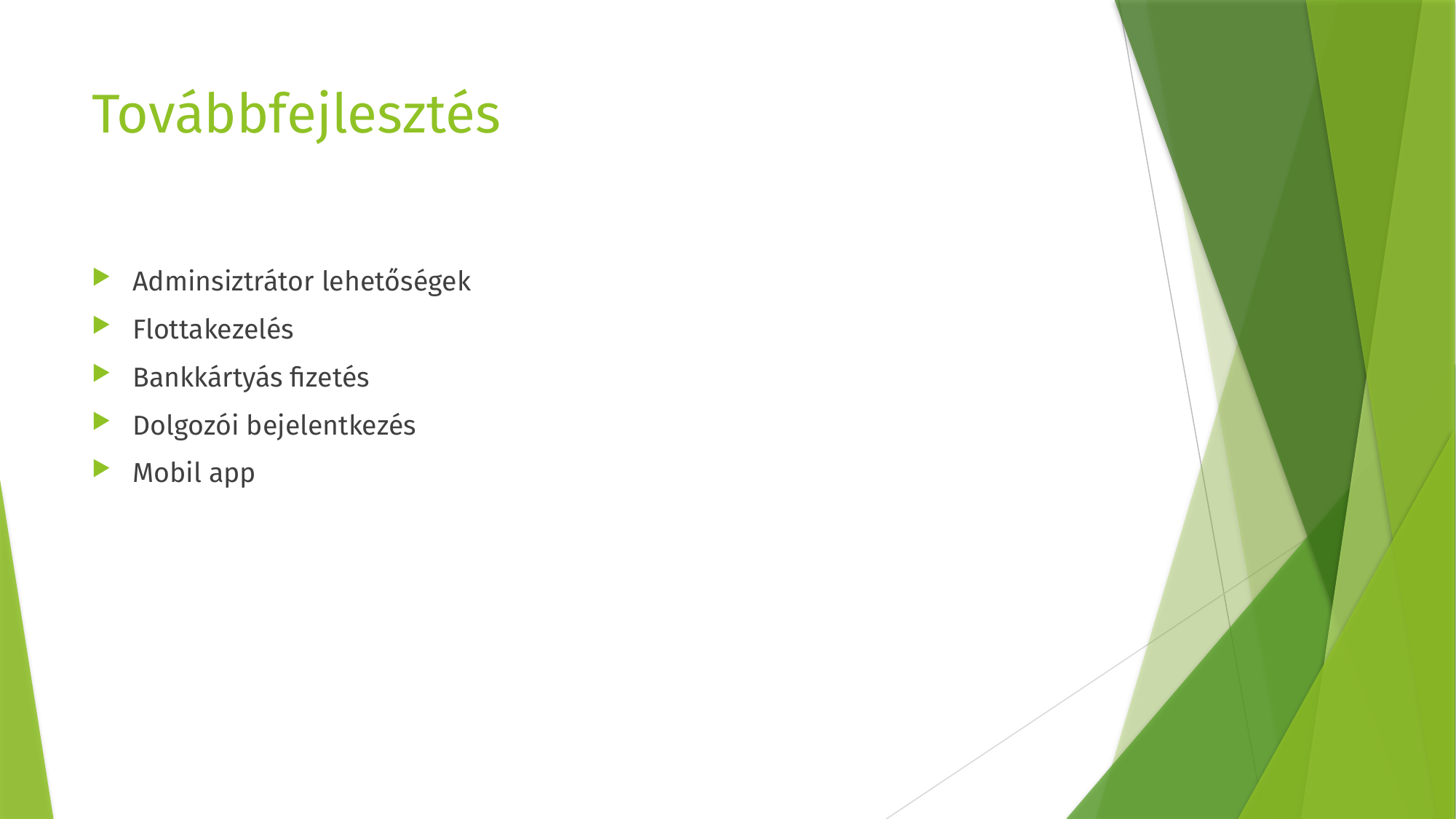

# Továbbfejlesztés
Adminsiztrátor lehetőségek
Flottakezelés
Bankkártyás fizetés
Dolgozói bejelentkezés
Mobil app